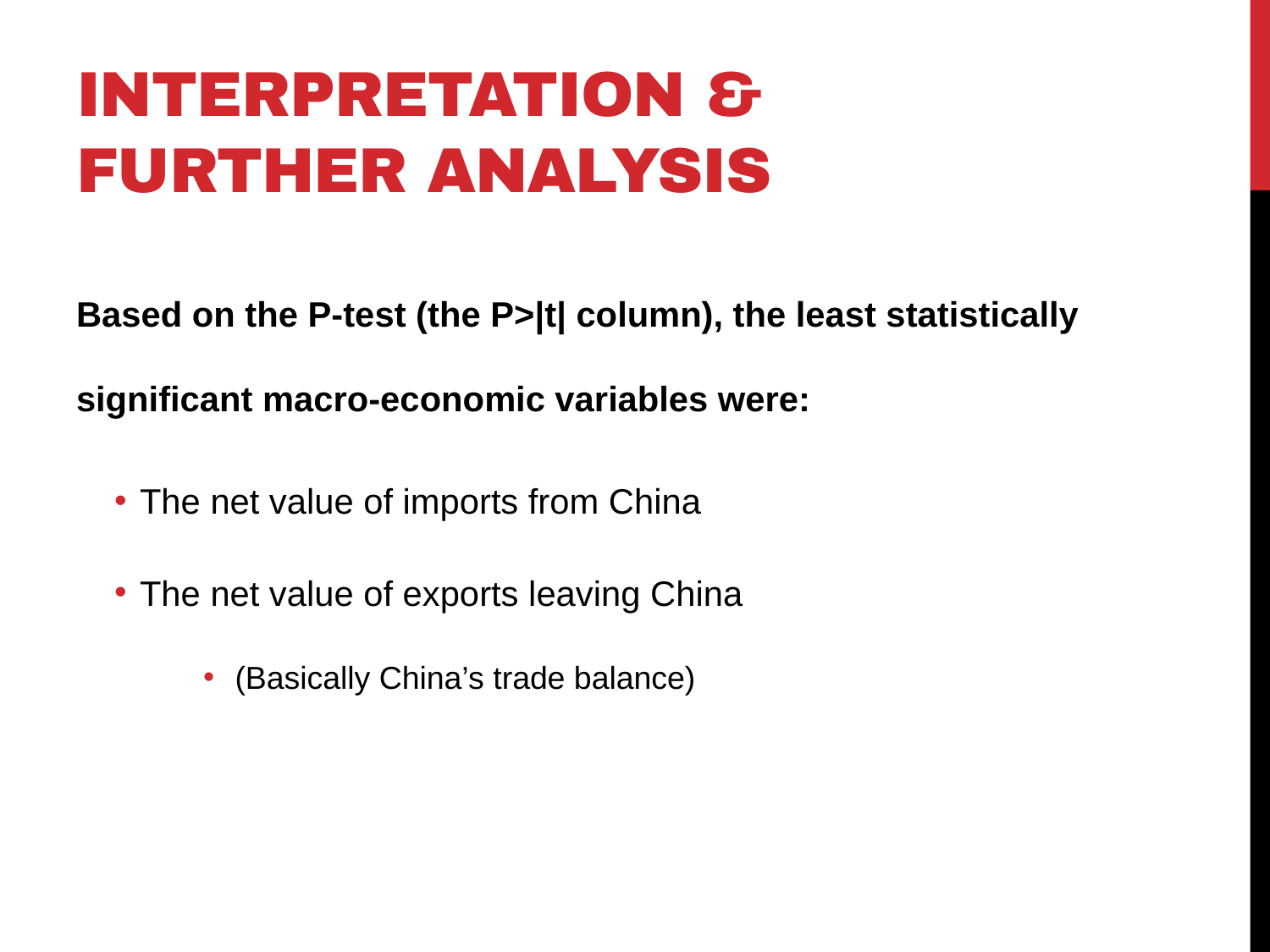

# Interpretation & Further Analysis
Based on the P-test (the P>|t| column), the least statistically significant macro-economic variables were:
The net value of imports from China
The net value of exports leaving China
(Basically China’s trade balance)